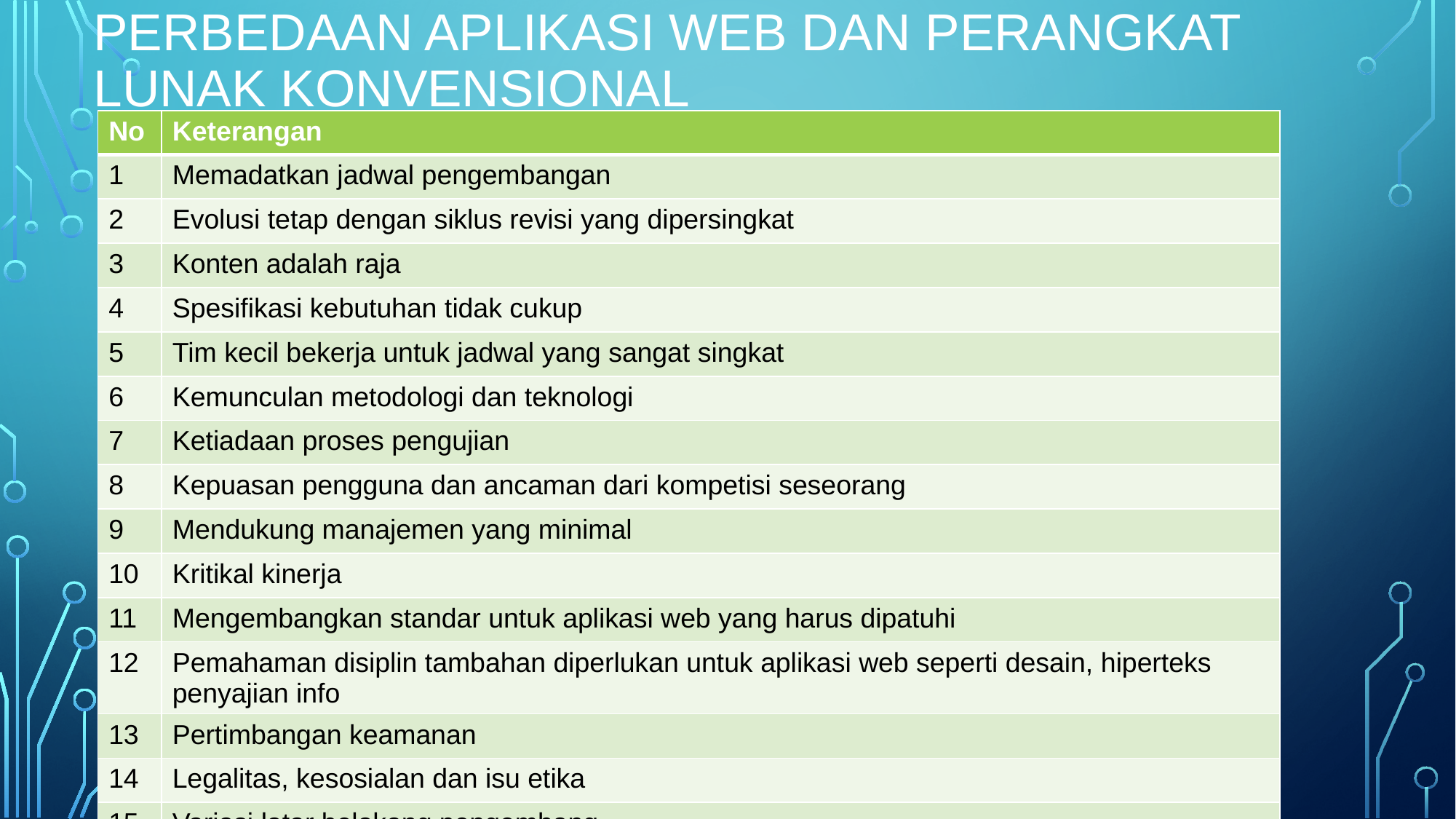

# Perbedaan aplikasi web dan perangkat lunak konvensional
| No | Keterangan |
| --- | --- |
| 1 | Memadatkan jadwal pengembangan |
| 2 | Evolusi tetap dengan siklus revisi yang dipersingkat |
| 3 | Konten adalah raja |
| 4 | Spesifikasi kebutuhan tidak cukup |
| 5 | Tim kecil bekerja untuk jadwal yang sangat singkat |
| 6 | Kemunculan metodologi dan teknologi |
| 7 | Ketiadaan proses pengujian |
| 8 | Kepuasan pengguna dan ancaman dari kompetisi seseorang |
| 9 | Mendukung manajemen yang minimal |
| 10 | Kritikal kinerja |
| 11 | Mengembangkan standar untuk aplikasi web yang harus dipatuhi |
| 12 | Pemahaman disiplin tambahan diperlukan untuk aplikasi web seperti desain, hiperteks penyajian info |
| 13 | Pertimbangan keamanan |
| 14 | Legalitas, kesosialan dan isu etika |
| 15 | Variasi latar belakang pengembang |